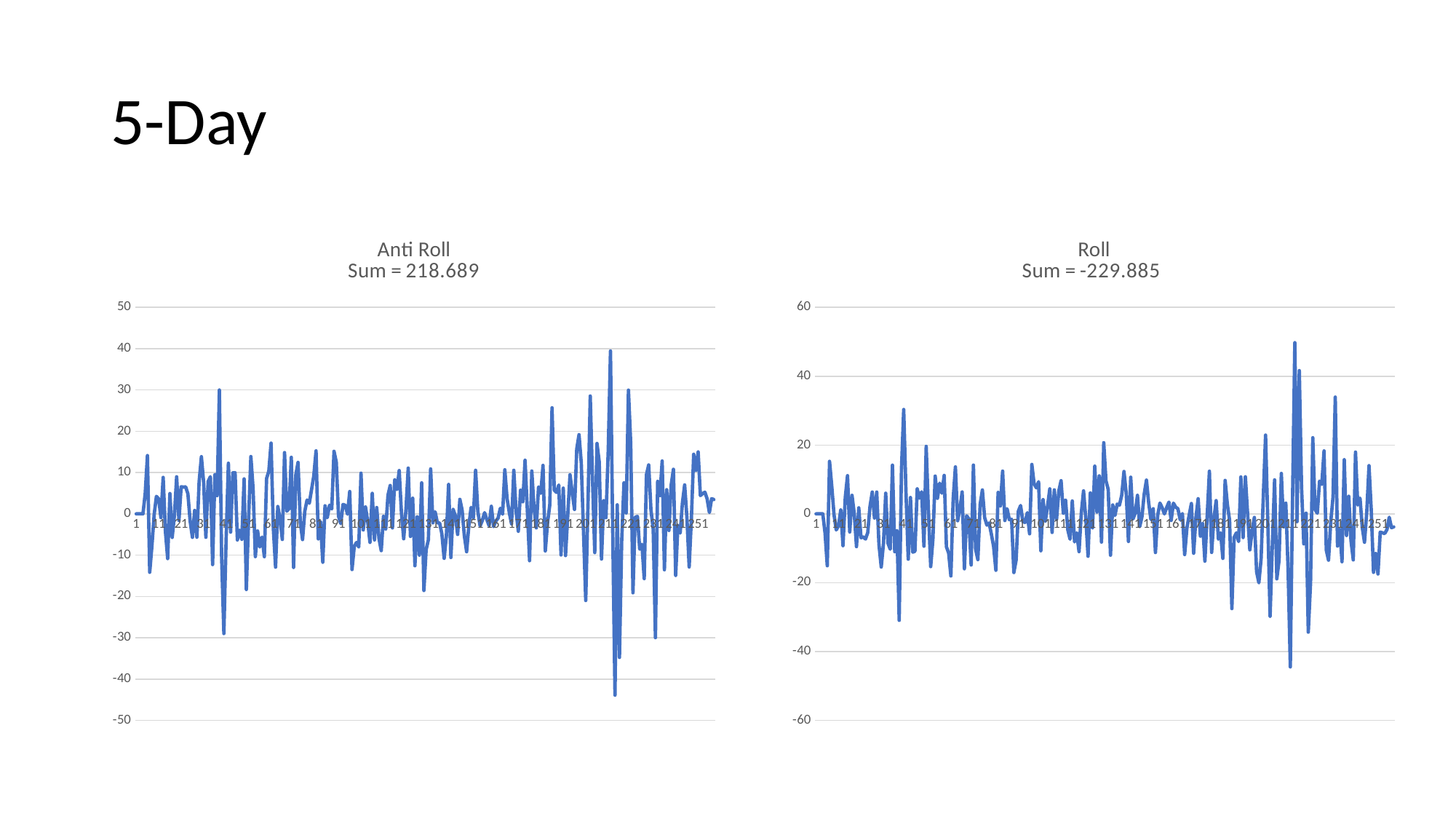

# 5-Day

### Chart: Anti Roll
Sum = 218.689

| Category | 5_Profit |
|---|---|

### Chart: Roll
Sum = -229.885

| Category | 5_Profit |
|---|---|